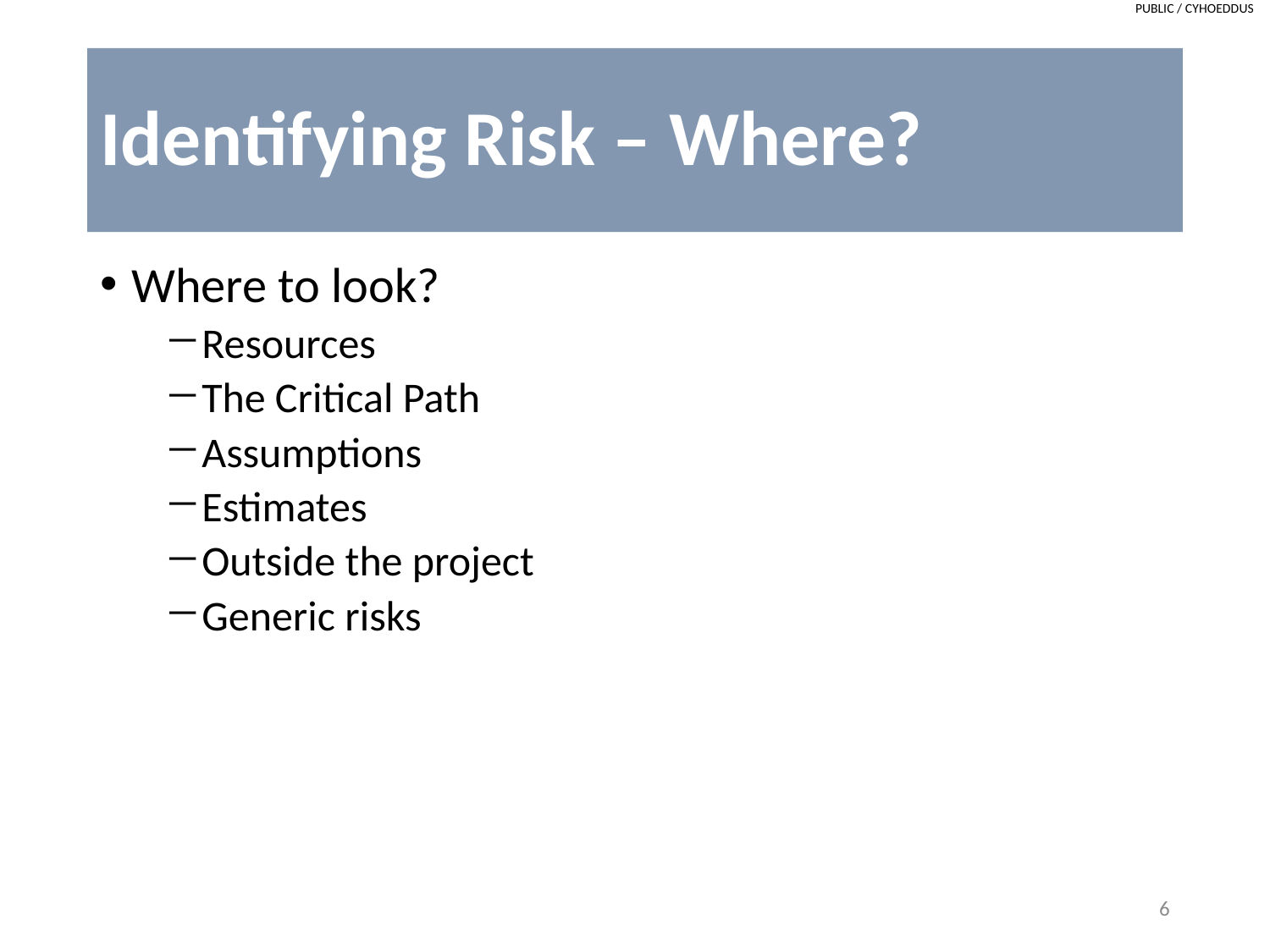

# Identifying Risk – Where?
Where to look?
Resources
The Critical Path
Assumptions
Estimates
Outside the project
Generic risks

6